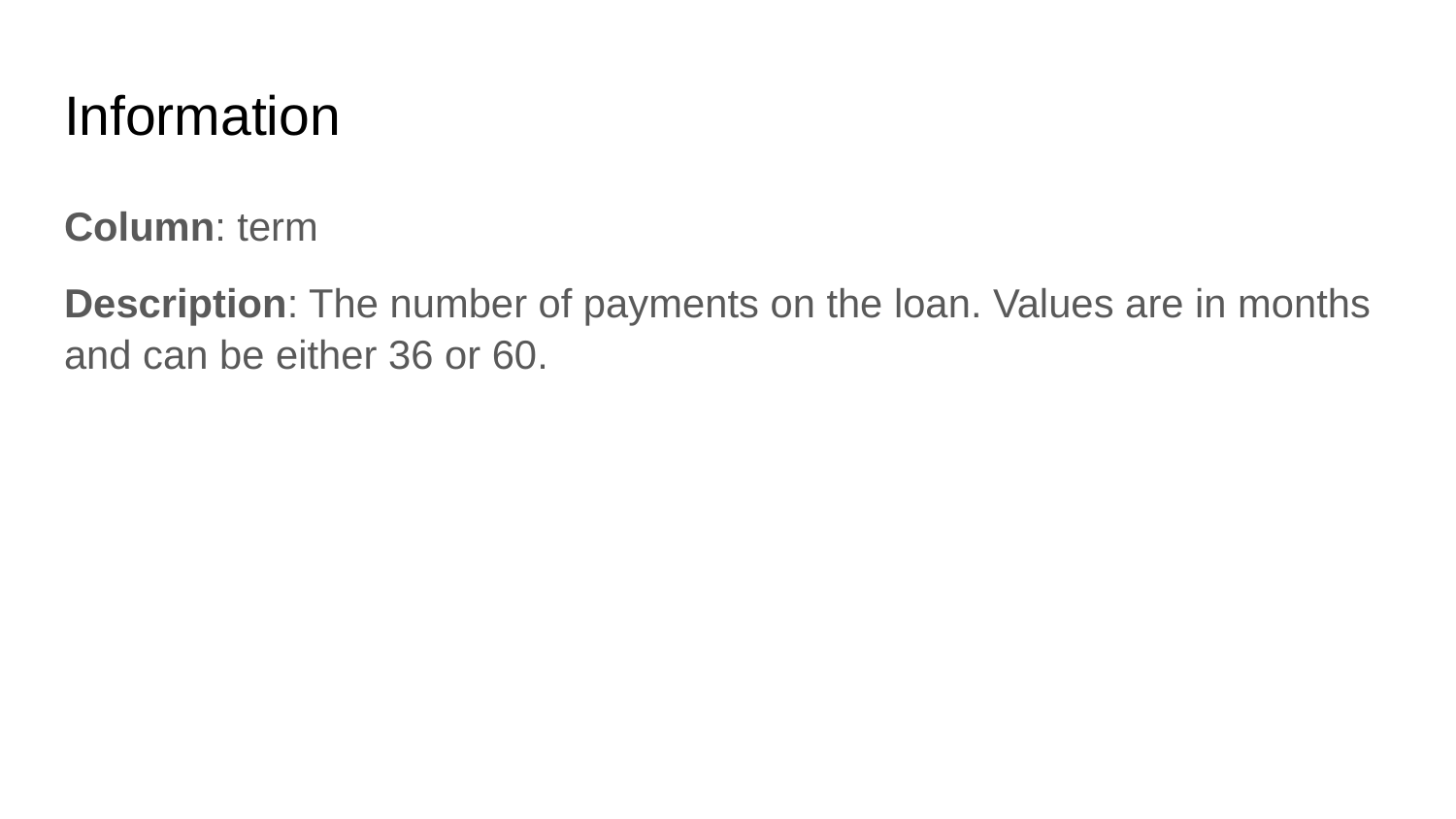

# Information

Column: term
Description: The number of payments on the loan. Values are in months and can be either 36 or 60.